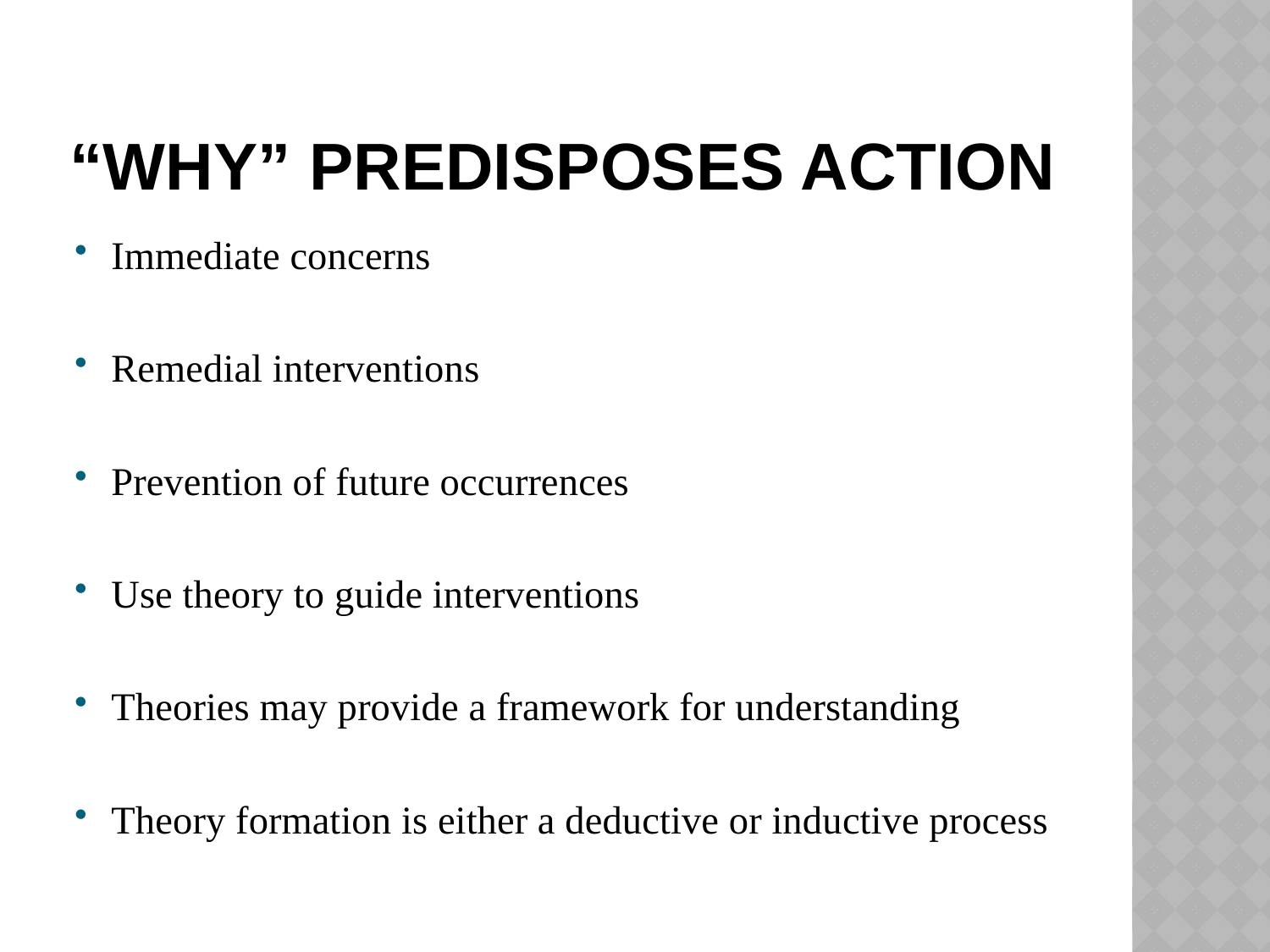

# “Why” predisposes action
Immediate concerns

Remedial interventions

Prevention of future occurrences

Use theory to guide interventions

Theories may provide a framework for understanding

Theory formation is either a deductive or inductive process